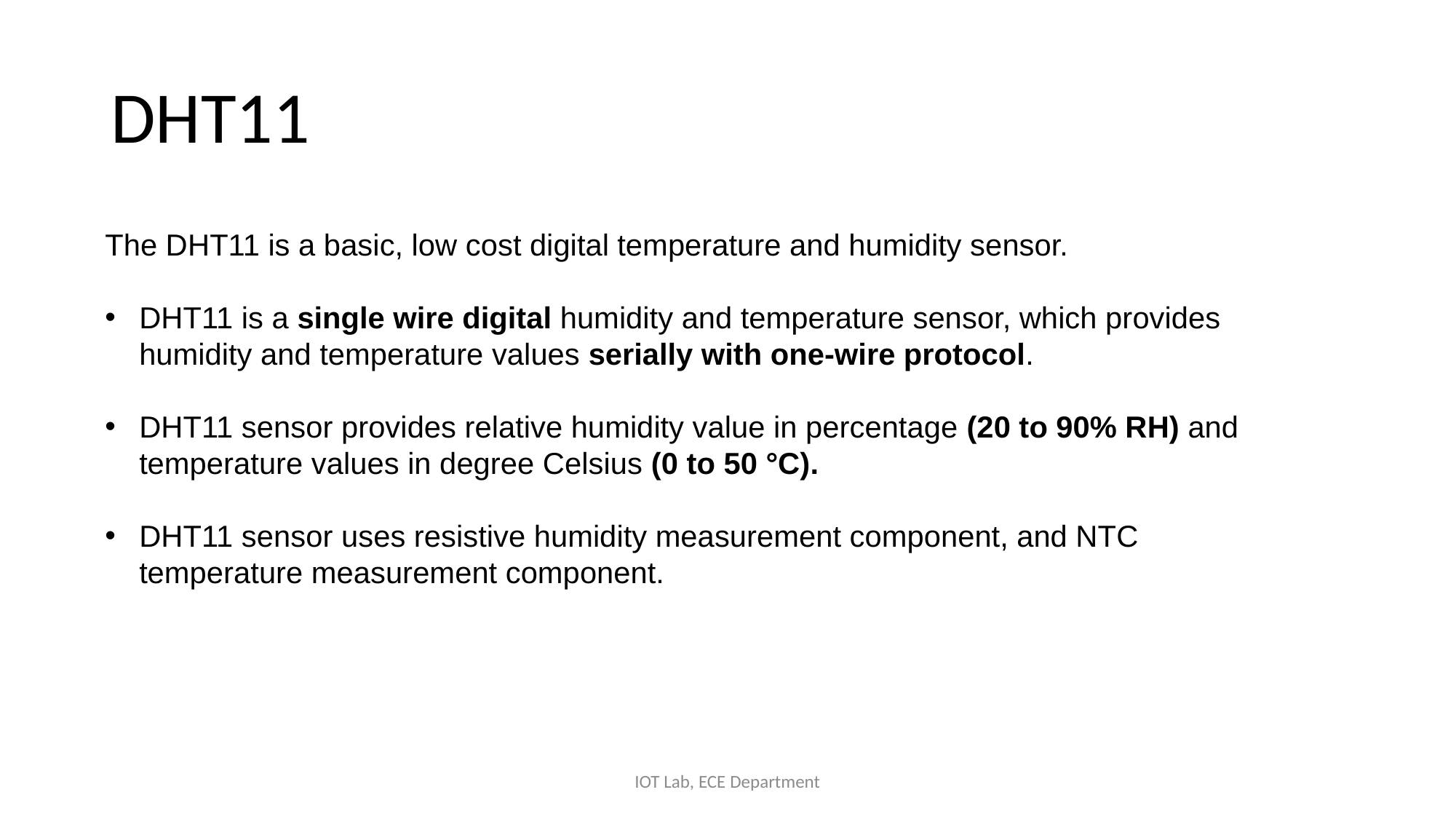

# DHT11
The DHT11 is a basic, low cost digital temperature and humidity sensor.

DHT11 is a single wire digital humidity and temperature sensor, which provides humidity and temperature values serially with one-wire protocol.

DHT11 sensor provides relative humidity value in percentage (20 to 90% RH) and temperature values in degree Celsius (0 to 50 °C).

DHT11 sensor uses resistive humidity measurement component, and NTC temperature measurement component.
IOT Lab, ECE Department